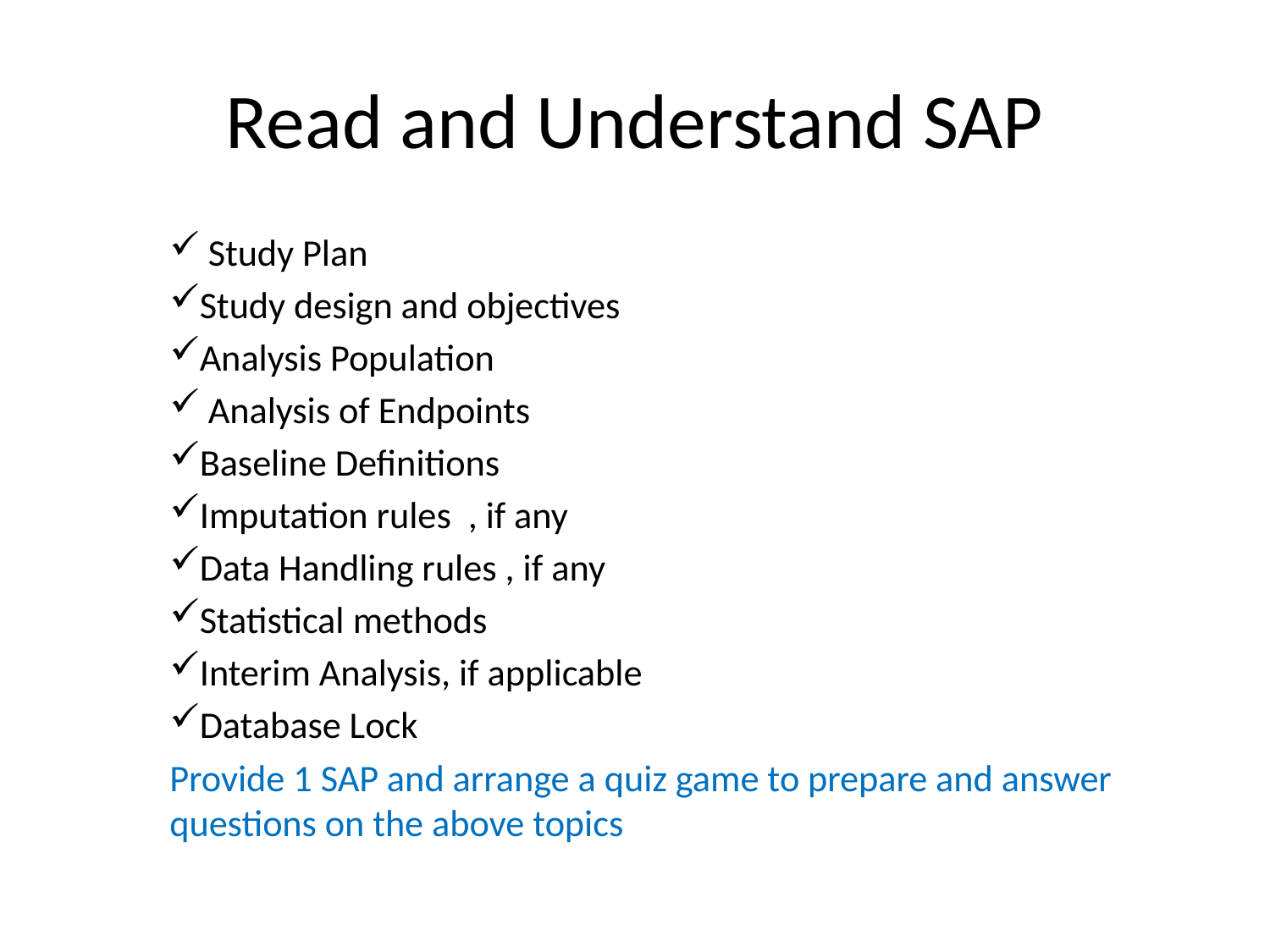

# Read and Understand SAP
 Study Plan
Study design and objectives
Analysis Population
 Analysis of Endpoints
Baseline Definitions
Imputation rules  , if any
Data Handling rules , if any
Statistical methods
Interim Analysis, if applicable
Database Lock
Provide 1 SAP and arrange a quiz game to prepare and answer questions on the above topics